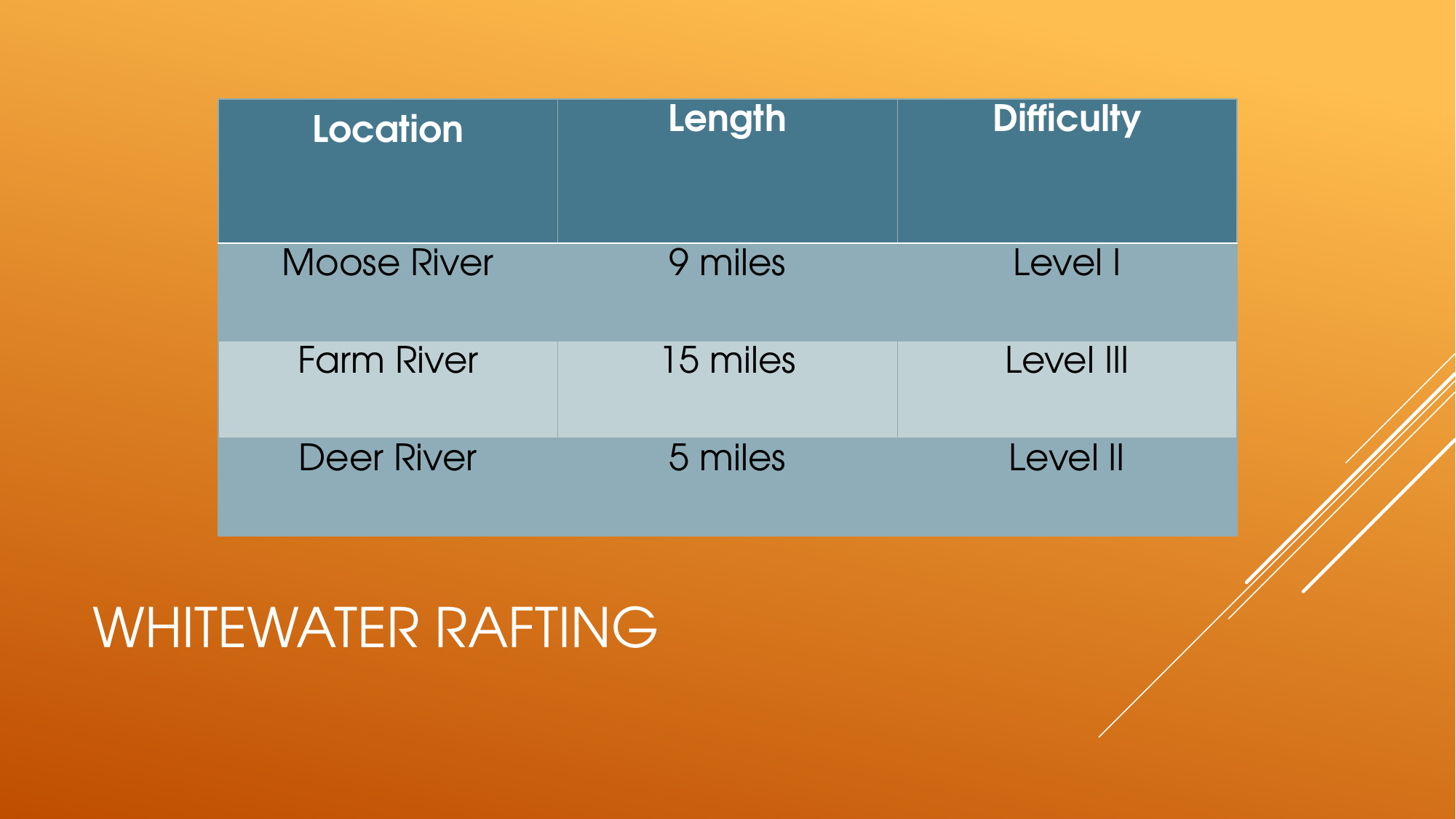

| Location | Length | Difficulty |
| --- | --- | --- |
| Moose River | 9 miles | Level I |
| Farm River | 15 miles | Level III |
| Deer River | 5 miles | Level II |
# Whitewater Rafting